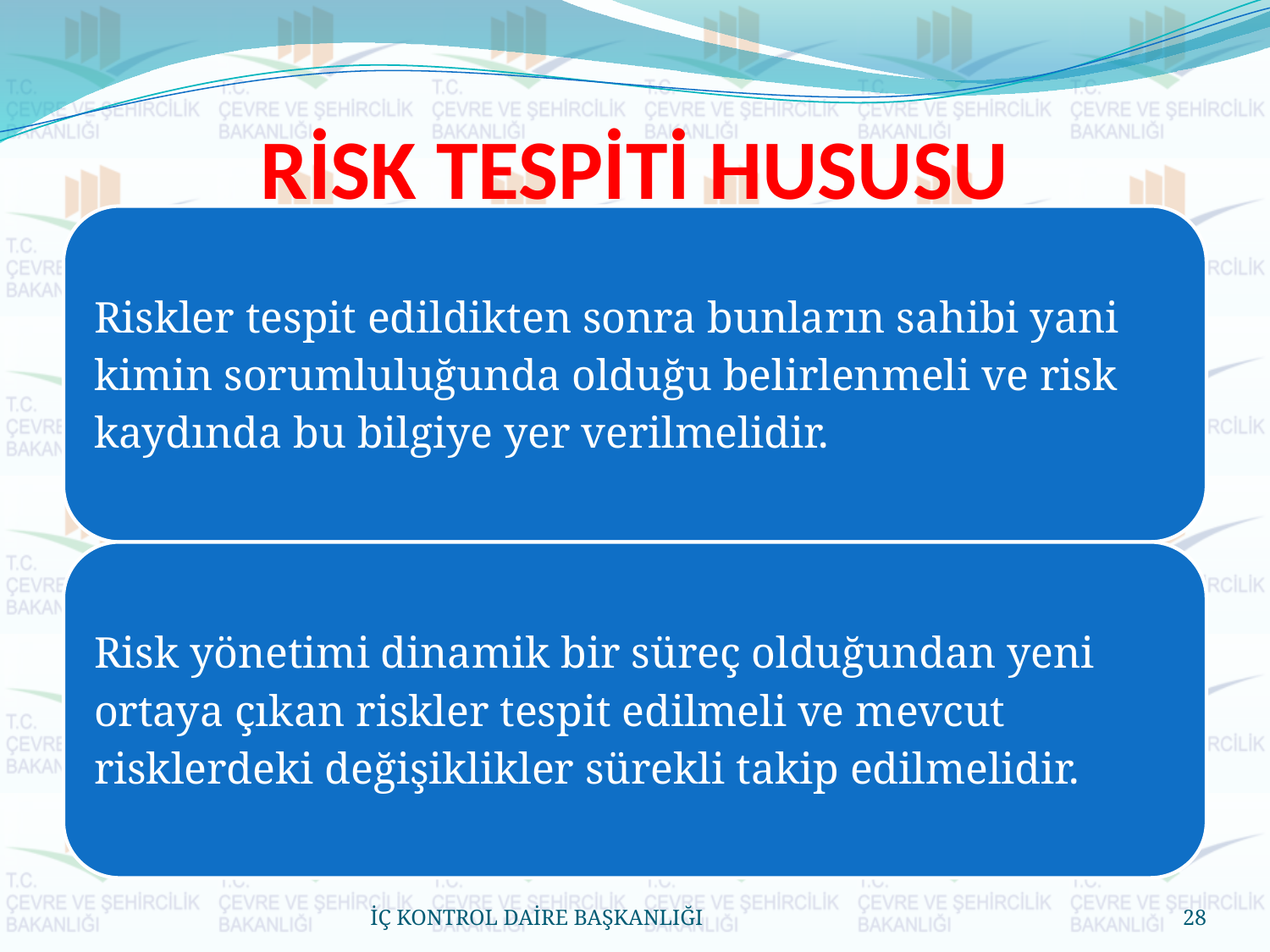

# RİSK TESPİTİ HUSUSU
Riskler tespit edildikten sonra bunların sahibi yani kimin sorumluluğunda olduğu belirlenmeli ve risk kaydında bu bilgiye yer verilmelidir.
Risk yönetimi dinamik bir süreç olduğundan yeni ortaya çıkan riskler tespit edilmeli ve mevcut risklerdeki değişiklikler sürekli takip edilmelidir.
İÇ KONTROL DAİRE BAŞKANLIĞI
28